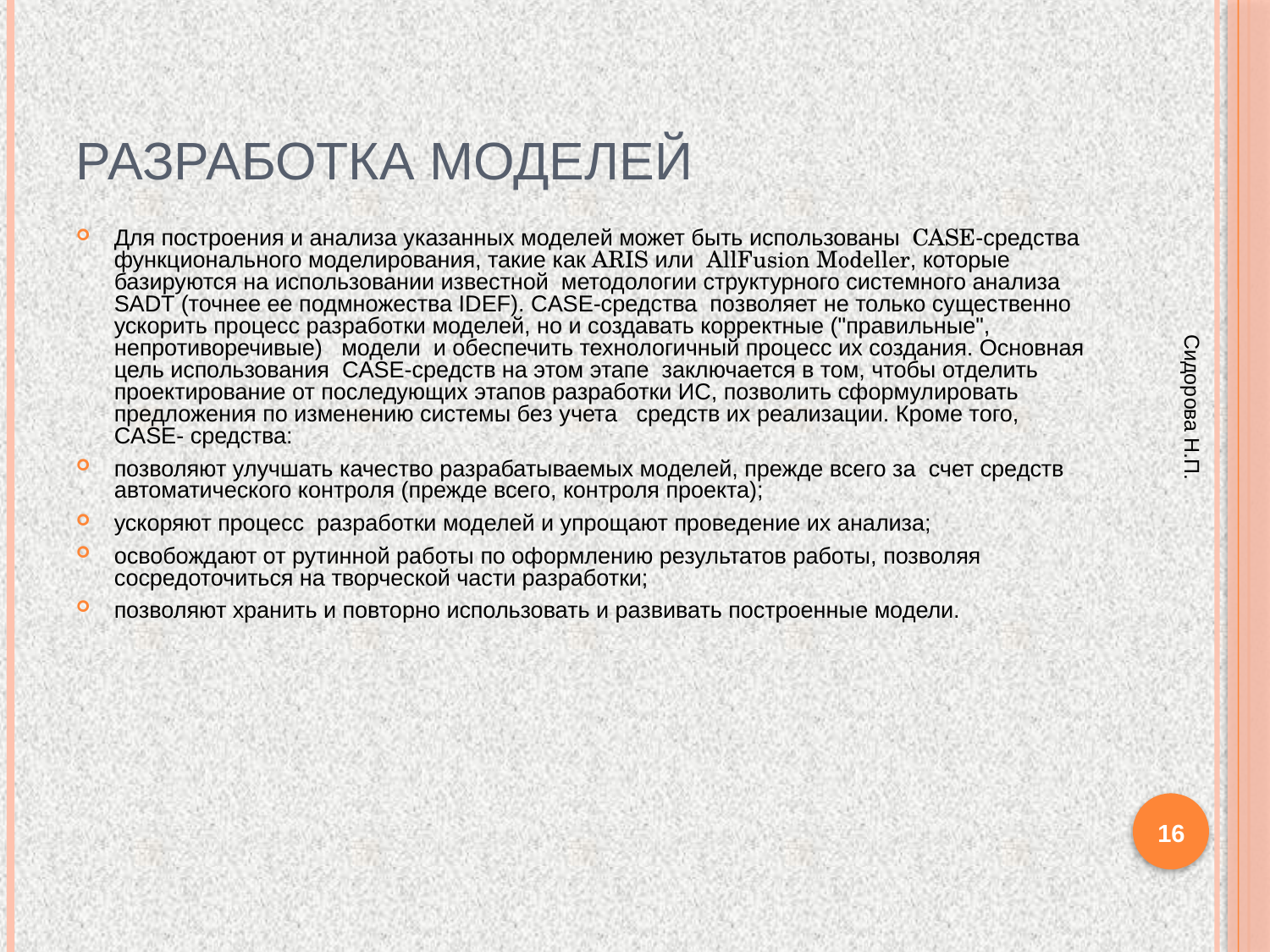

# Разработка моделей
Для построения и анализа указанных моделей может быть использованы  CASE-средства функционального моделирования, такие как ARIS или  AllFusion Modeller, которые базируются на использовании известной  методологии структурного системного анализа SADT (точнее ее подмножества IDEF). CASE-средства  позволяет не только существенно ускорить процесс разработки моделей, но и создавать корректные ("правильные", непротиворечивые)   модели  и обеспечить технологичный процесс их создания. Основная цель использования  CASE-средств на этом этапе  заключается в том, чтобы отделить проектирование от последующих этапов разработки ИС, позволить сформулировать предложения по изменению системы без учета   средств их реализации. Кроме того, CASE- средства:
позволяют улучшать качество разрабатываемых моделей, прежде всего за  счет средств автоматического контроля (прежде всего, контроля проекта);
ускоряют процесс  разработки моделей и упрощают проведение их анализа;
освобождают от рутинной работы по оформлению результатов работы, позволяя сосредоточиться на творческой части разработки;
позволяют хранить и повторно использовать и развивать построенные модели.
Сидорова Н.П.
16